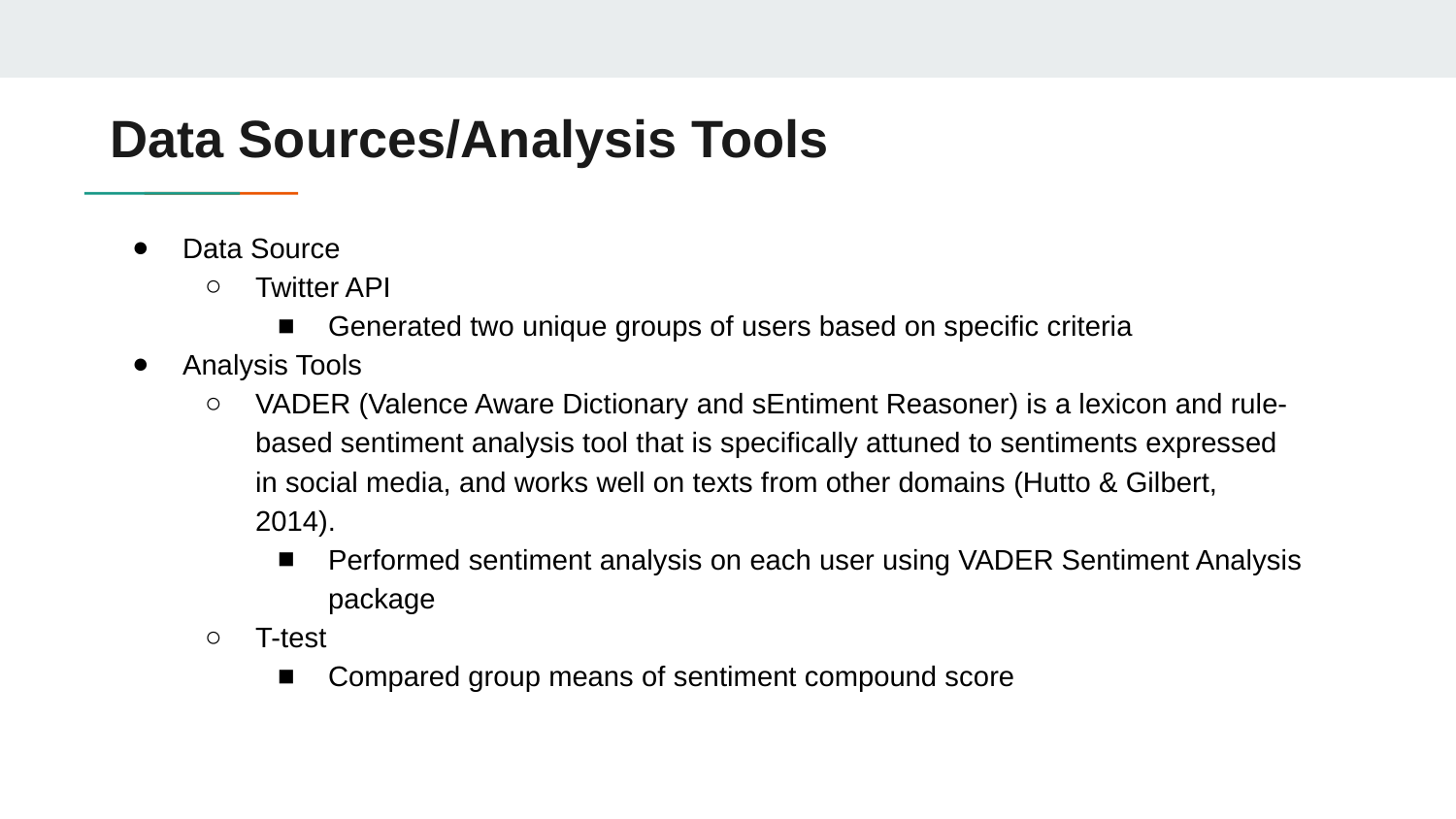

# Data Sources/Analysis Tools
Data Source
Twitter API
Generated two unique groups of users based on specific criteria
Analysis Tools
VADER (Valence Aware Dictionary and sEntiment Reasoner) is a lexicon and rule-based sentiment analysis tool that is specifically attuned to sentiments expressed in social media, and works well on texts from other domains (Hutto & Gilbert, 2014).
Performed sentiment analysis on each user using VADER Sentiment Analysis package
T-test
Compared group means of sentiment compound score